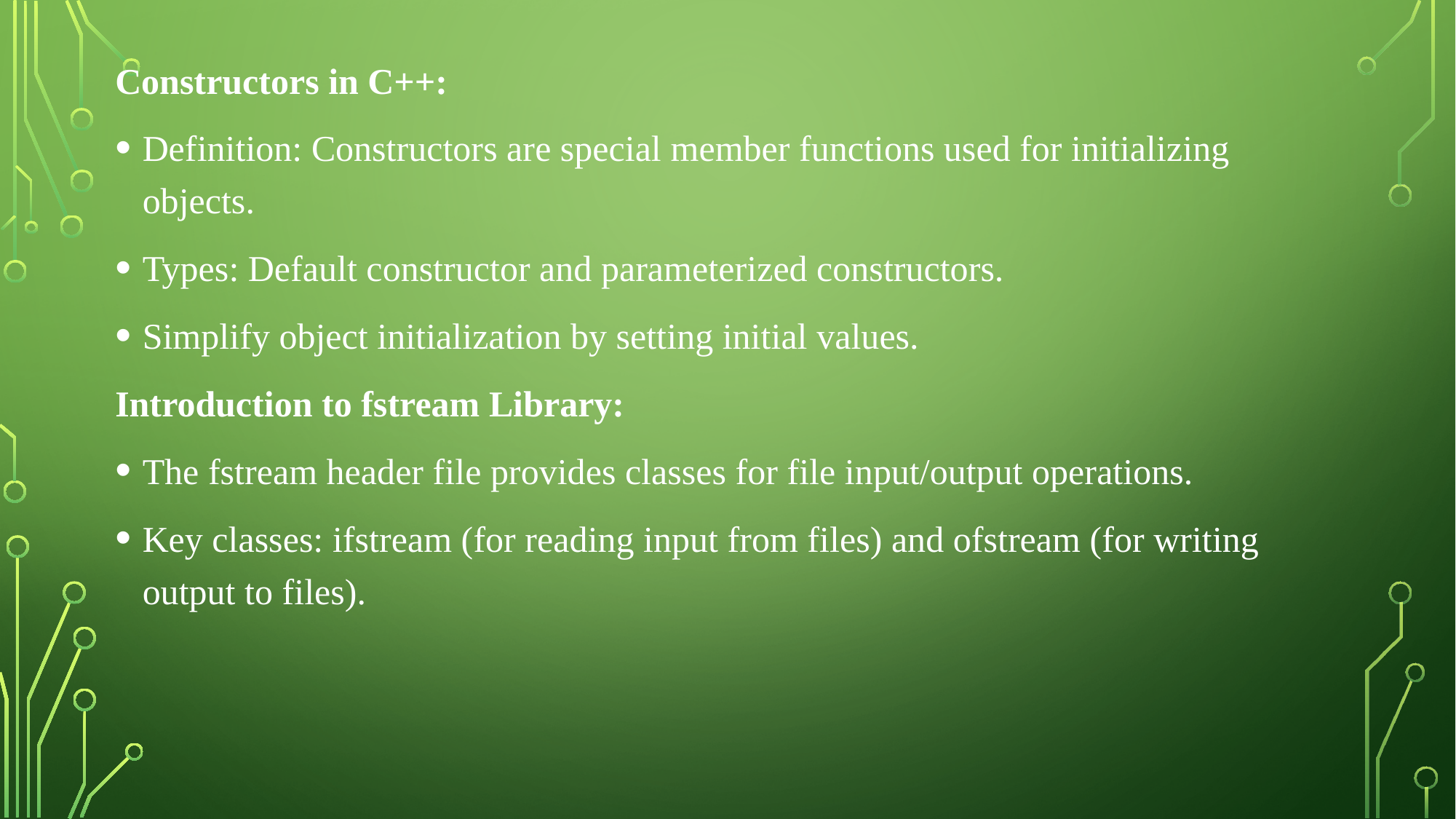

Constructors in C++:
Definition: Constructors are special member functions used for initializing objects.
Types: Default constructor and parameterized constructors.
Simplify object initialization by setting initial values.
Introduction to fstream Library:
The fstream header file provides classes for file input/output operations.
Key classes: ifstream (for reading input from files) and ofstream (for writing output to files).